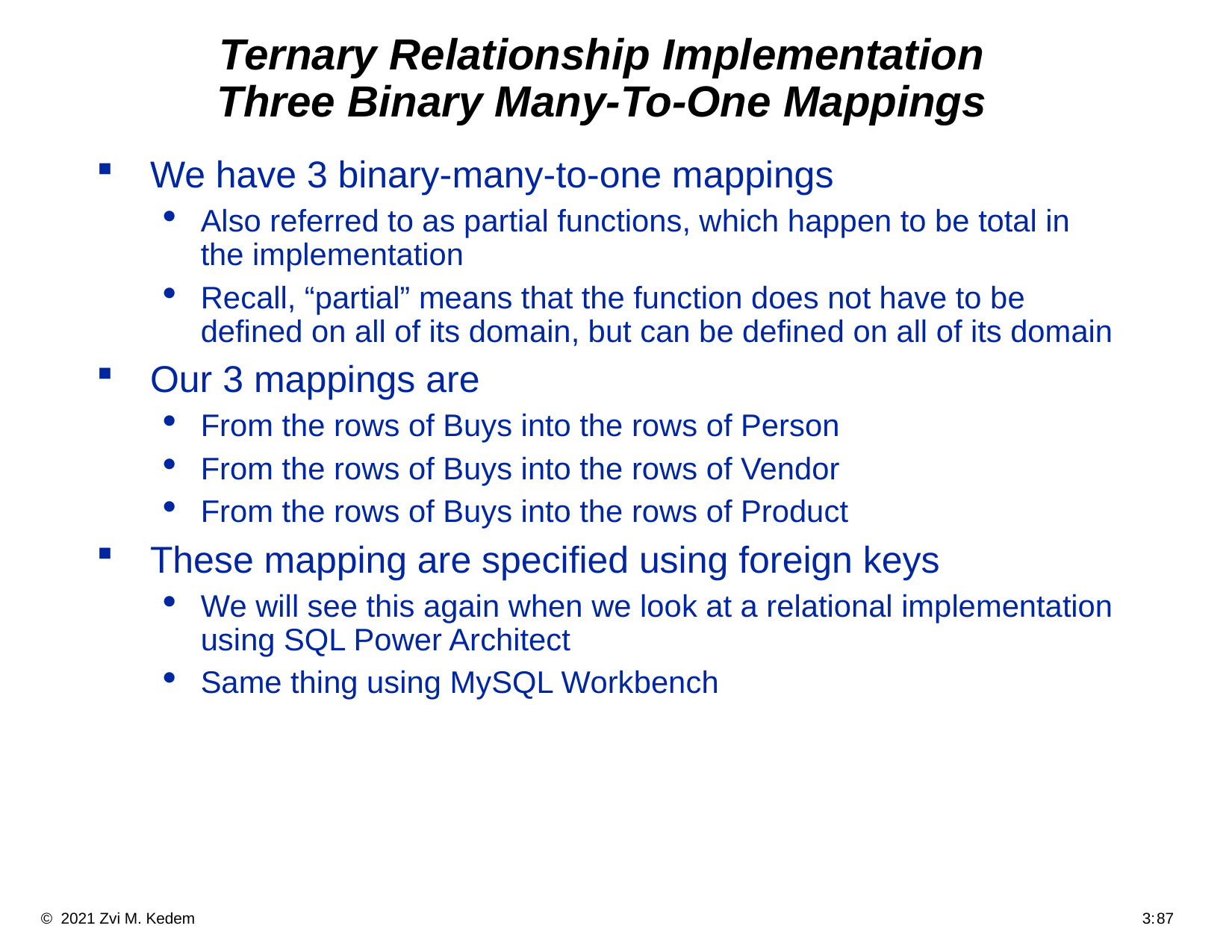

# Ternary Relationship Implementation Three Binary Many-To-One Mappings
We have 3 binary-many-to-one mappings
Also referred to as partial functions, which happen to be total in the implementation
Recall, “partial” means that the function does not have to be defined on all of its domain, but can be defined on all of its domain
Our 3 mappings are
From the rows of Buys into the rows of Person
From the rows of Buys into the rows of Vendor
From the rows of Buys into the rows of Product
These mapping are specified using foreign keys
We will see this again when we look at a relational implementation using SQL Power Architect
Same thing using MySQL Workbench